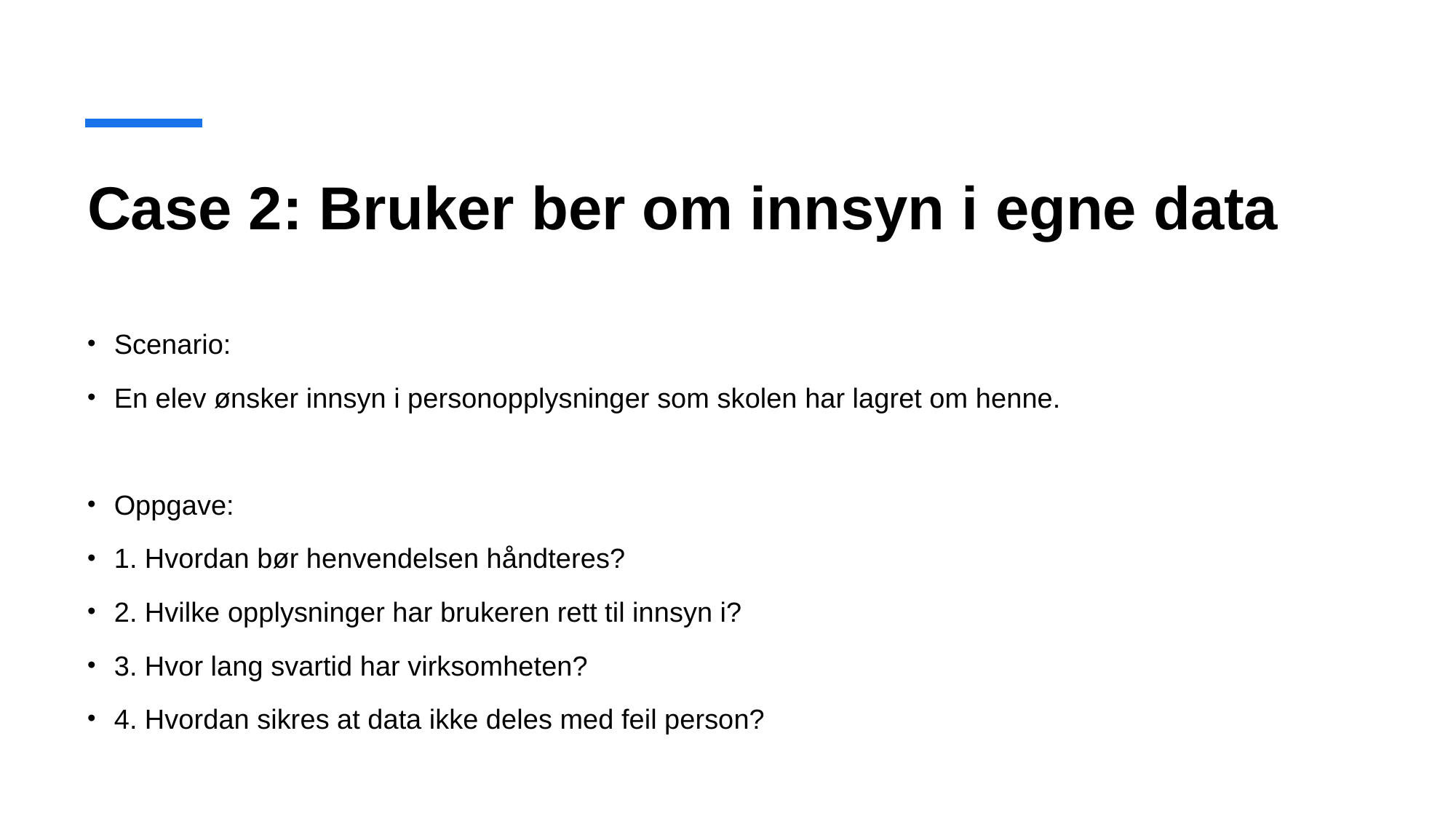

# Case 2: Bruker ber om innsyn i egne data
Scenario:
En elev ønsker innsyn i personopplysninger som skolen har lagret om henne.

Oppgave:
1. Hvordan bør henvendelsen håndteres?
2. Hvilke opplysninger har brukeren rett til innsyn i?
3. Hvor lang svartid har virksomheten?
4. Hvordan sikres at data ikke deles med feil person?